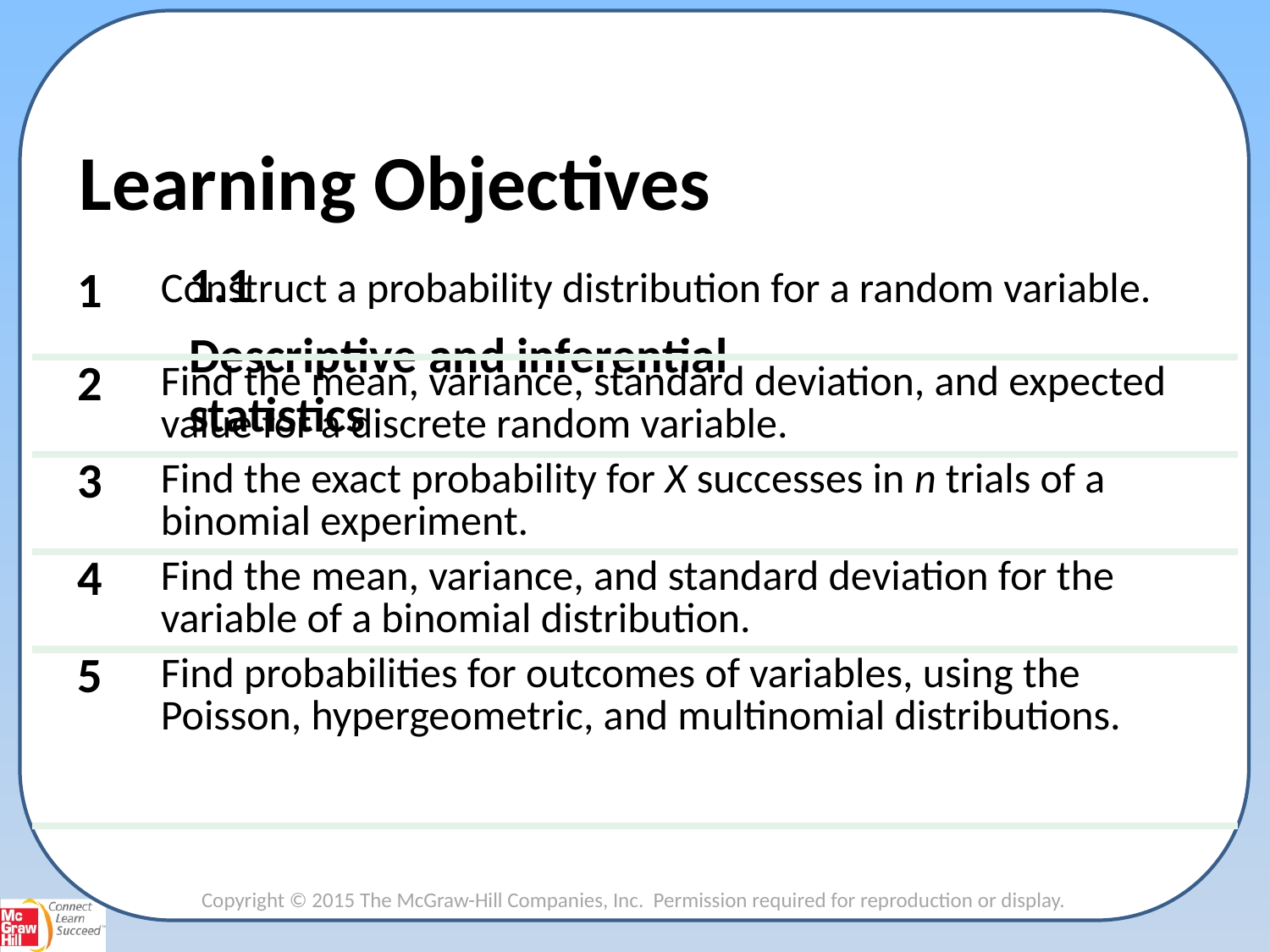

Learning Objectives

1.1
| 1 | Construct a probability distribution for a random variable. |
| --- | --- |
| 2 | Find the mean, variance, standard deviation, and expected value for a discrete random variable. |
| 3 | Find the exact probability for X successes in n trials of a binomial experiment. |
| 4 | Find the mean, variance, and standard deviation for the variable of a binomial distribution. |
| 5 | Find probabilities for outcomes of variables, using the Poisson, hypergeometric, and multinomial distributions. |
Descriptive and inferential statistics